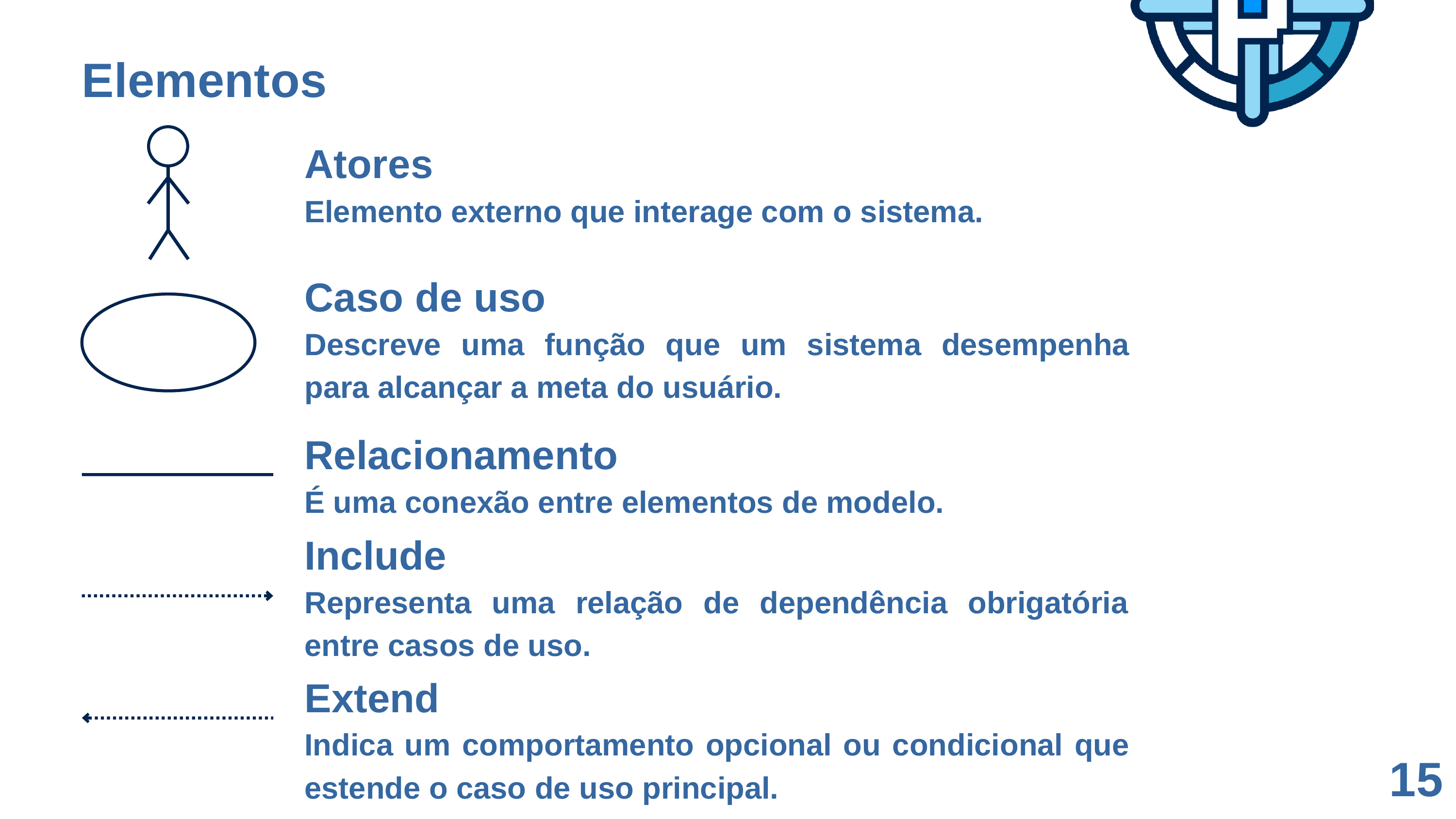

Elementos

Atores
Elemento externo que interage com o sistema.
Caso de uso

Descreve uma função que um sistema desempenha para alcançar a meta do usuário.
Relacionamento

É uma conexão entre elementos de modelo.
Include
Representa uma relação de dependência obrigatória entre casos de uso.

Extend

Indica um comportamento opcional ou condicional que estende o caso de uso principal.
15